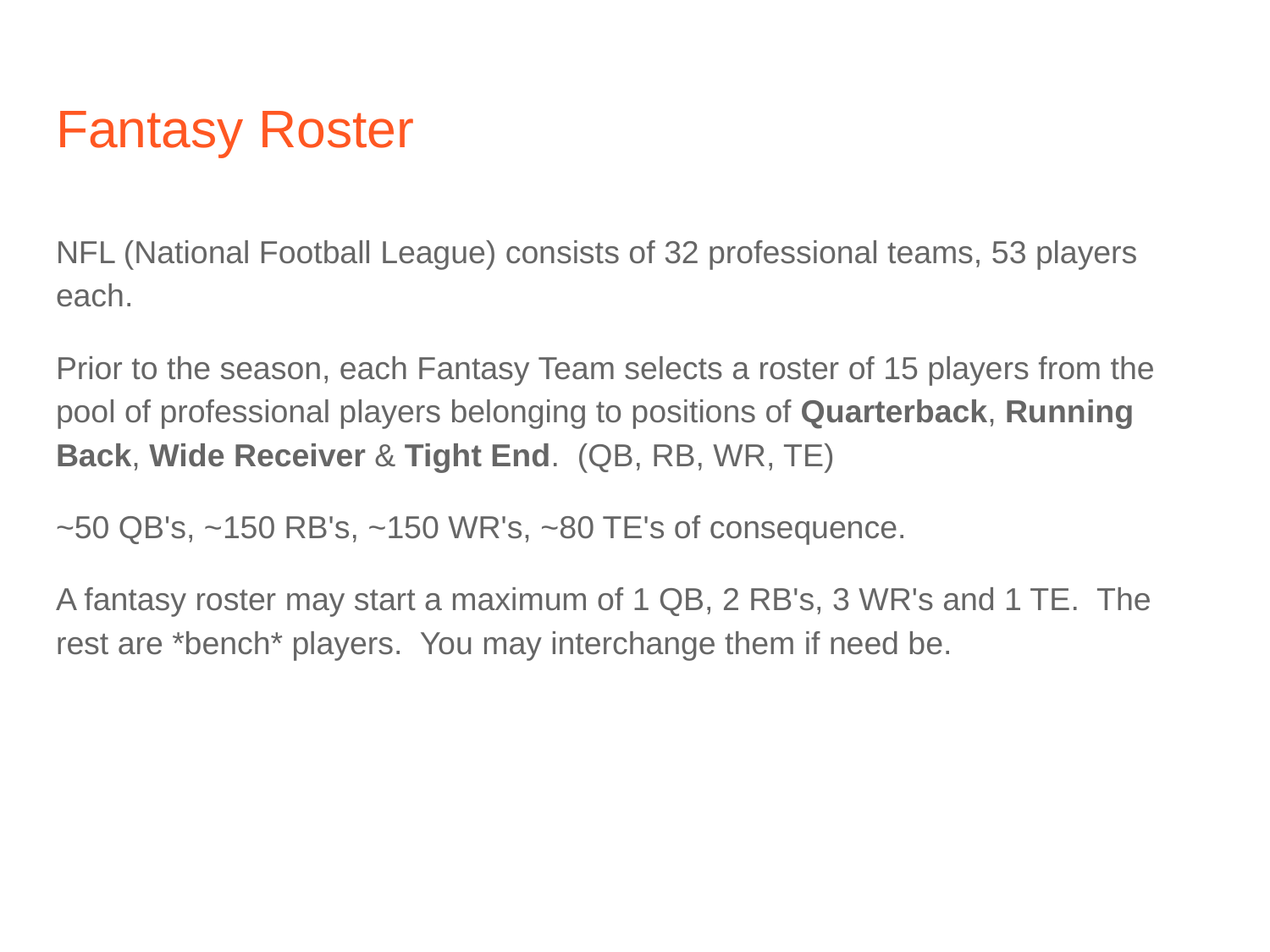

# Fantasy Roster
NFL (National Football League) consists of 32 professional teams, 53 players each.
Prior to the season, each Fantasy Team selects a roster of 15 players from the pool of professional players belonging to positions of Quarterback, Running Back, Wide Receiver & Tight End.  (QB, RB, WR, TE)
~50 QB's, ~150 RB's, ~150 WR's, ~80 TE's of consequence.
A fantasy roster may start a maximum of 1 QB, 2 RB's, 3 WR's and 1 TE.  The rest are *bench* players.  You may interchange them if need be.